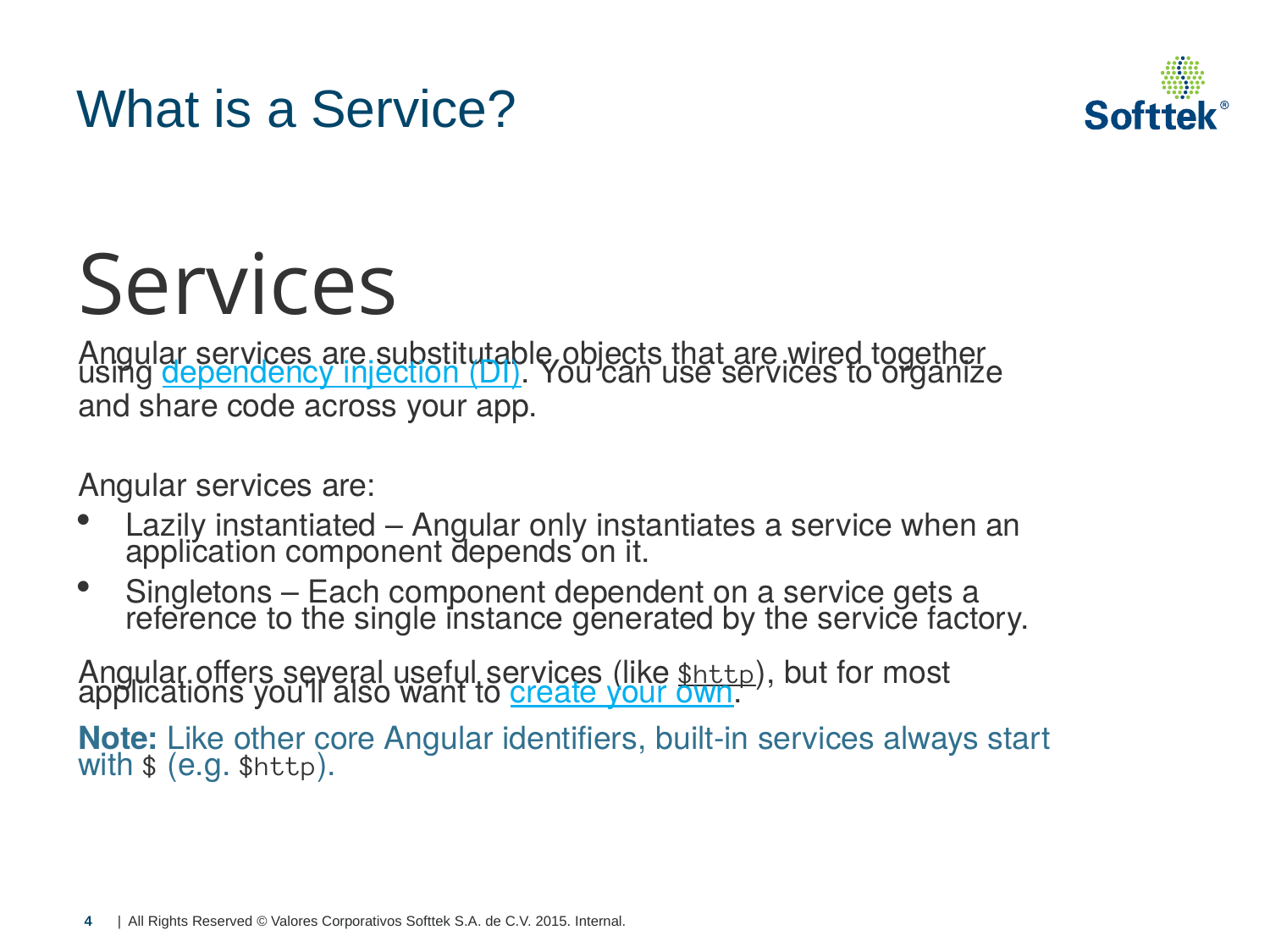

# What is a Service?
Services
Angular services are substitutable objects that are wired together using dependency injection (DI). You can use services to organize and share code across your app.

Angular services are:
Lazily instantiated – Angular only instantiates a service when an application component depends on it.
Singletons – Each component dependent on a service gets a reference to the single instance generated by the service factory.
Angular offers several useful services (like $http), but for most applications you'll also want to create your own.
Note: Like other core Angular identifiers, built-in services always start with $ (e.g. $http).
4